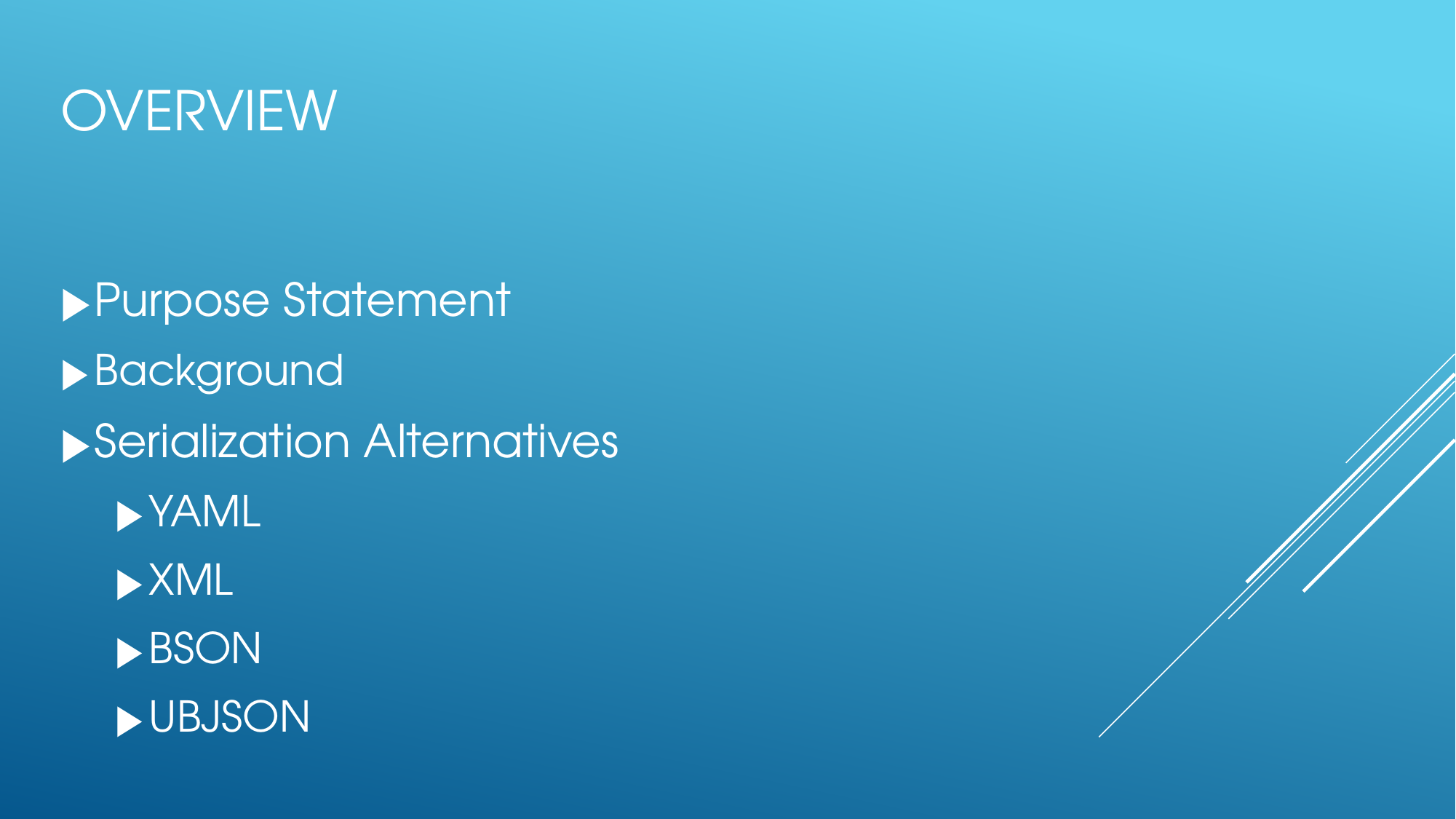

# OVERVIEW
Purpose Statement
Background
Serialization Alternatives
YAML
XML
BSON
UBJSON